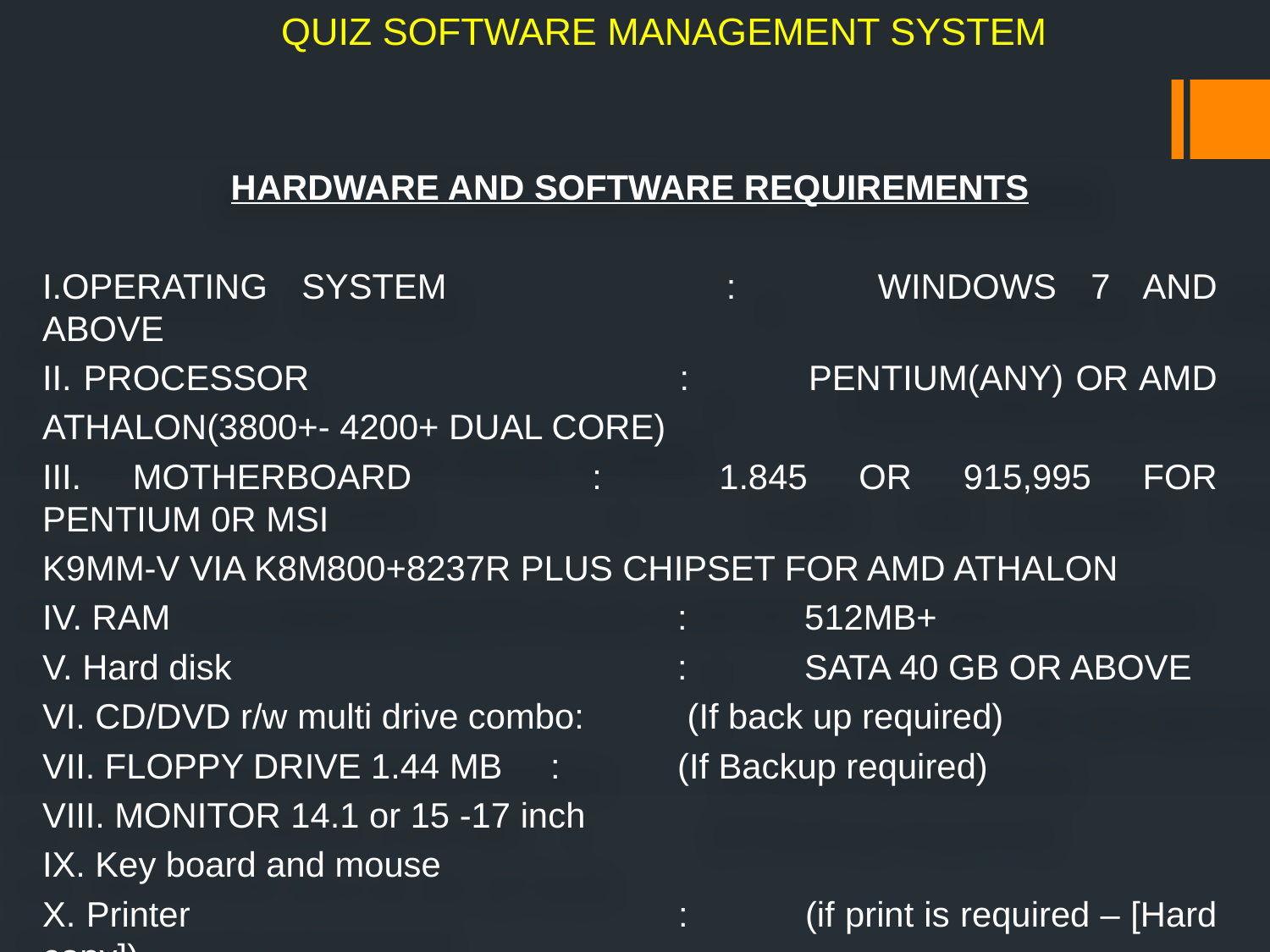

# QUIZ SOFTWARE MANAGEMENT SYSTEM

HARDWARE AND SOFTWARE REQUIREMENTS

I.OPERATING SYSTEM 		: 	WINDOWS 7 AND ABOVE
II. PROCESSOR			: 	PENTIUM(ANY) OR AMD
ATHALON(3800+- 4200+ DUAL CORE)
III. MOTHERBOARD		:	1.845 OR 915,995 FOR PENTIUM 0R MSI
K9MM-V VIA K8M800+8237R PLUS CHIPSET FOR AMD ATHALON
IV. RAM				:	512MB+
V. Hard disk				:	SATA 40 GB OR ABOVE
VI. CD/DVD r/w multi drive combo:	 (If back up required)
VII. FLOPPY DRIVE 1.44 MB	:	(If Backup required)
VIII. MONITOR 14.1 or 15 -17 inch
IX. Key board and mouse
X. Printer				:	(if print is required – [Hard copy])